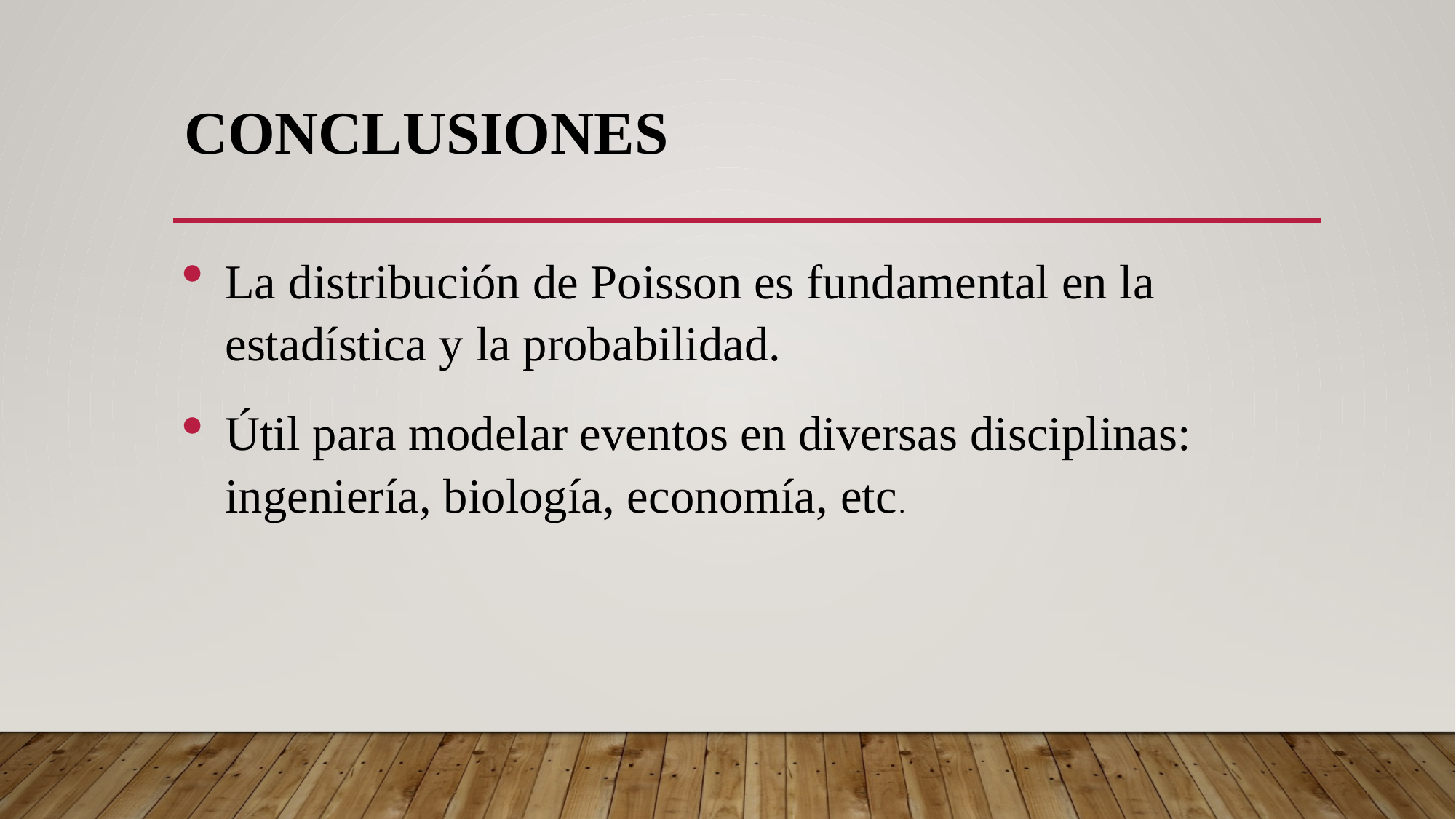

# Conclusiones
La distribución de Poisson es fundamental en la estadística y la probabilidad.
Útil para modelar eventos en diversas disciplinas: ingeniería, biología, economía, etc.